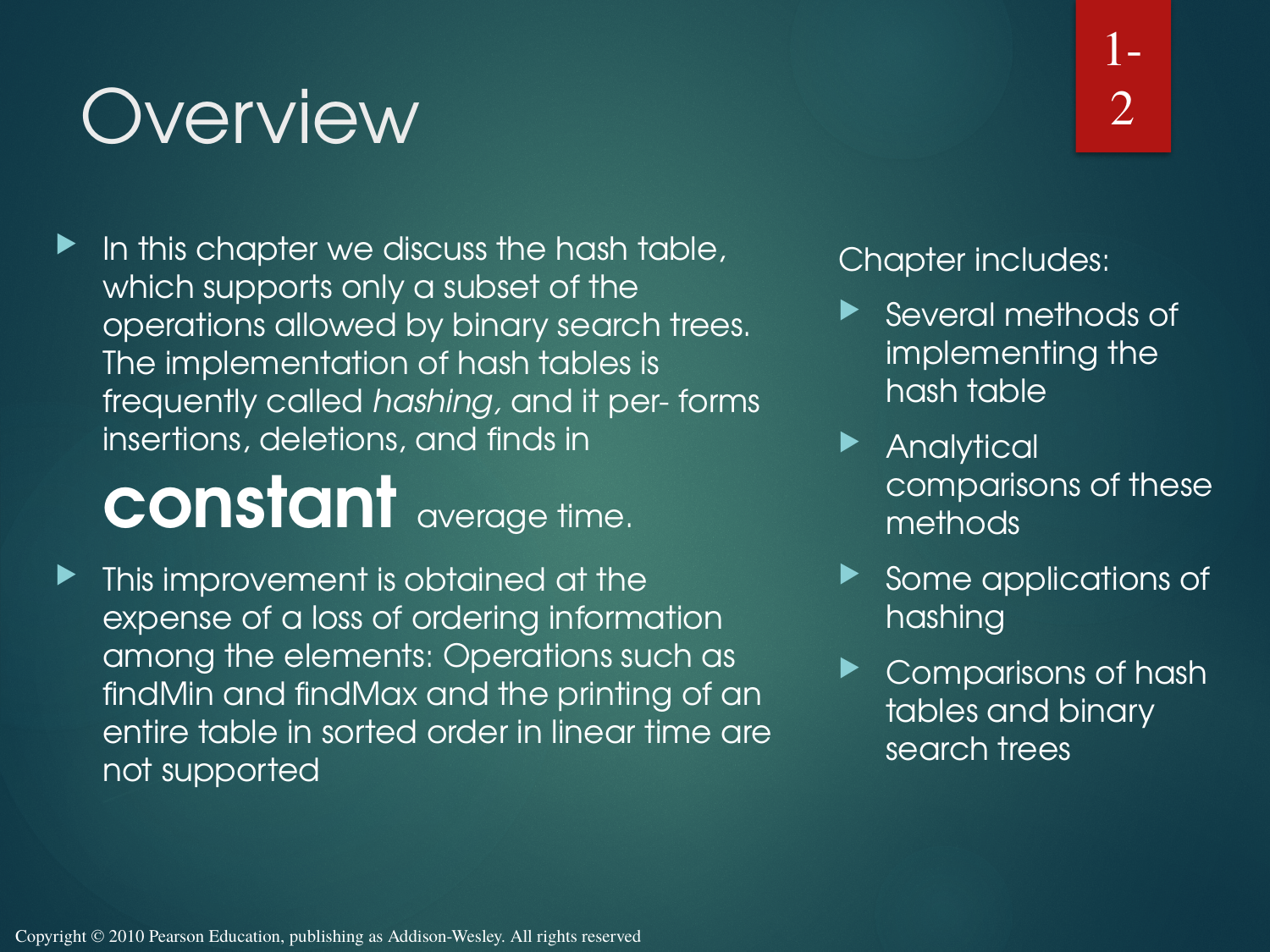

1-2
# Overview
In this chapter we discuss the hash table, which supports only a subset of the operations allowed by binary search trees. The implementation of hash tables is frequently called hashing, and it per- forms insertions, deletions, and finds in constant average time.
This improvement is obtained at the expense of a loss of ordering information among the elements: Operations such as findMin and findMax and the printing of an entire table in sorted order in linear time are not supported

Chapter includes:
Several methods of implementing the hash table
Analytical comparisons of these methods
Some applications of hashing
Comparisons of hash tables and binary search trees